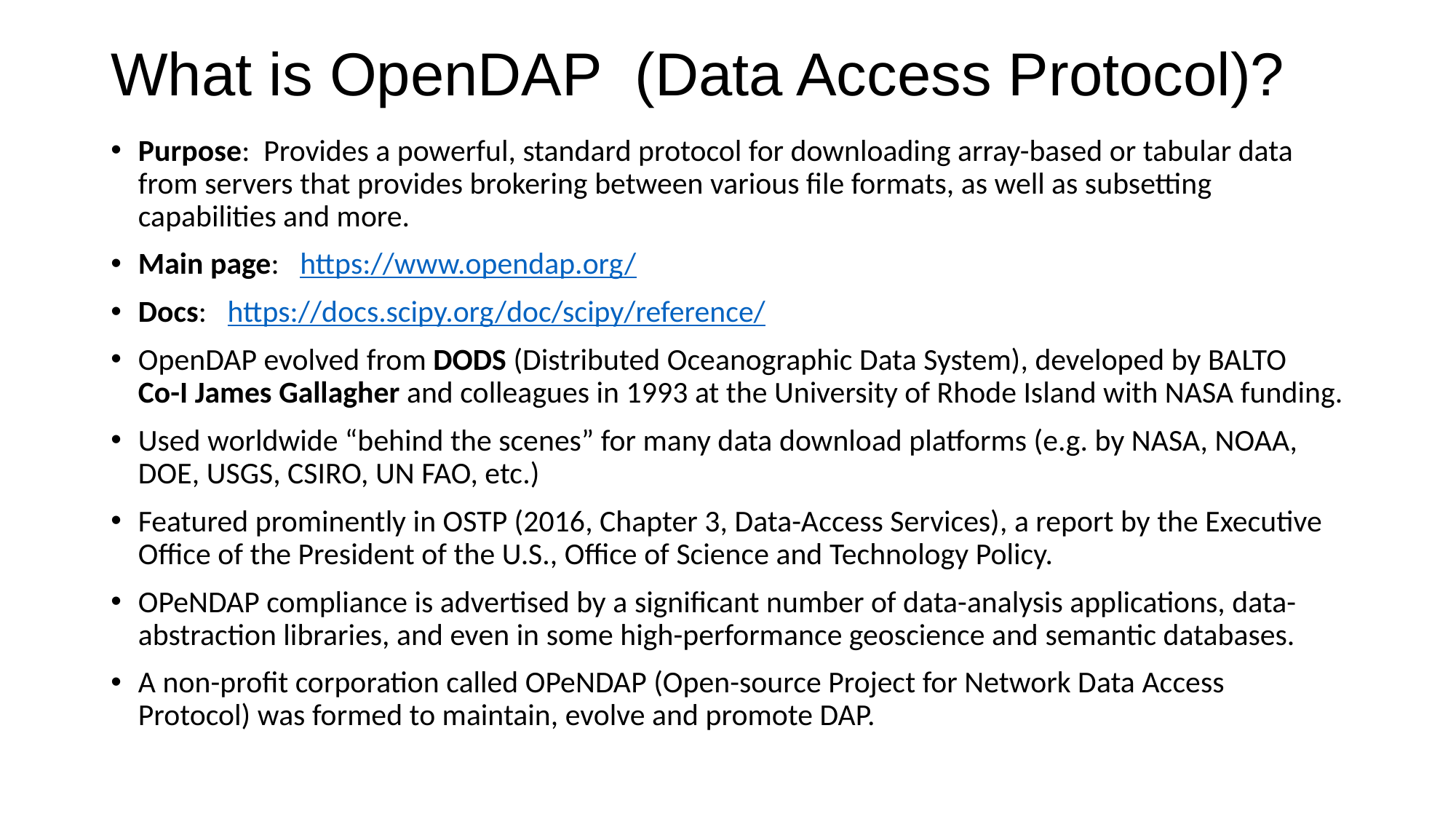

# What is OpenDAP  (Data Access Protocol)?
Purpose:  Provides a powerful, standard protocol for downloading array-based or tabular data from servers that provides brokering between various file formats, as well as subsetting capabilities and more.
Main page:   https://www.opendap.org/
Docs:   https://docs.scipy.org/doc/scipy/reference/
OpenDAP evolved from DODS (Distributed Oceanographic Data System), developed by BALTO   Co-I James Gallagher and colleagues in 1993 at the University of Rhode Island with NASA funding.
Used worldwide “behind the scenes” for many data download platforms (e.g. by NASA, NOAA, DOE, USGS, CSIRO, UN FAO, etc.)
Featured prominently in OSTP (2016, Chapter 3, Data-Access Services), a report by the Executive Office of the President of the U.S., Office of Science and Technology Policy.
OPeNDAP compliance is advertised by a significant number of data-analysis applications, data-abstraction libraries, and even in some high-performance geoscience and semantic databases.
A non-profit corporation called OPeNDAP (Open-source Project for Network Data Access Protocol) was formed to maintain, evolve and promote DAP.